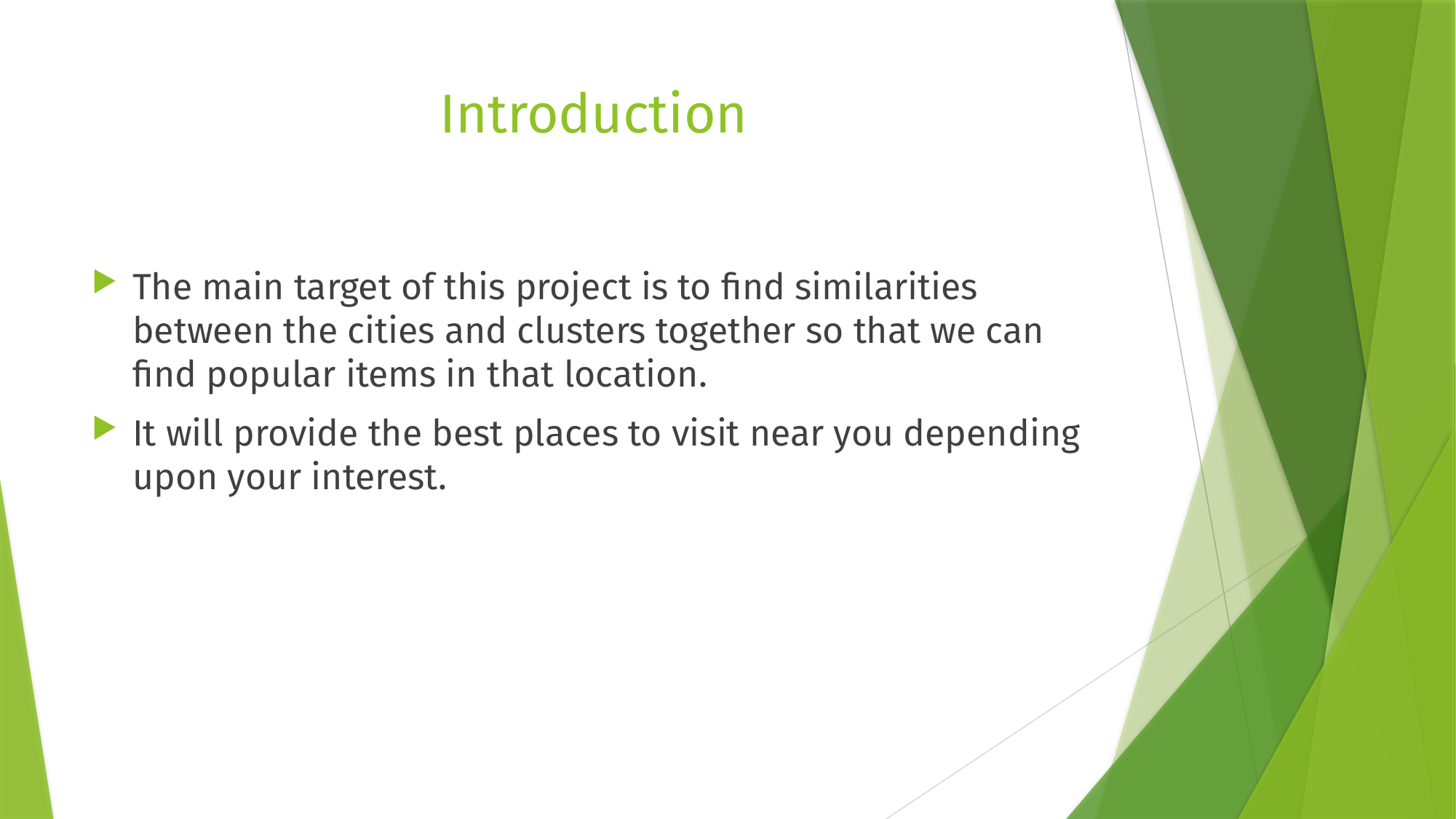

# Introduction
The main target of this project is to find similarities between the cities and clusters together so that we can find popular items in that location.
It will provide the best places to visit near you depending upon your interest.